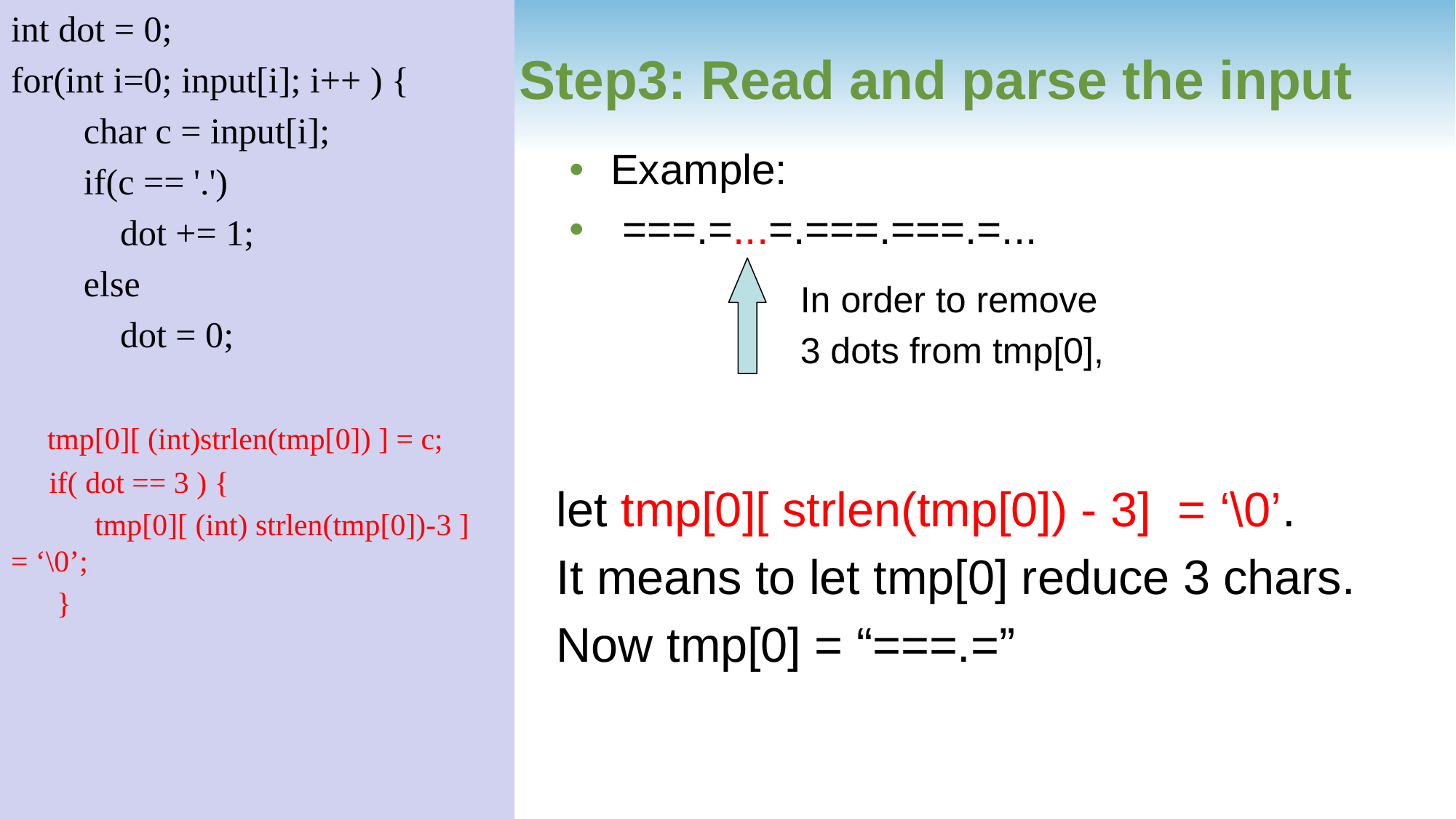

int dot = 0;
for(int i=0; input[i]; i++ ) {
        char c = input[i];
        if(c == '.')
            dot += 1;
        else
            dot = 0;

    tmp[0][ (int)strlen(tmp[0]) ] = c;
     if( dot == 3 ) {
           tmp[0][ (int) strlen(tmp[0])-3 ]    = ‘\0’;
      }

Step3: Read and parse the input
Example:
 ===.=...=.===.===.=...

In order to remove
3 dots from tmp[0],

let tmp[0][ strlen(tmp[0]) - 3]  = ‘\0’.
It means to let tmp[0] reduce 3 chars.
Now tmp[0] = “===.=”